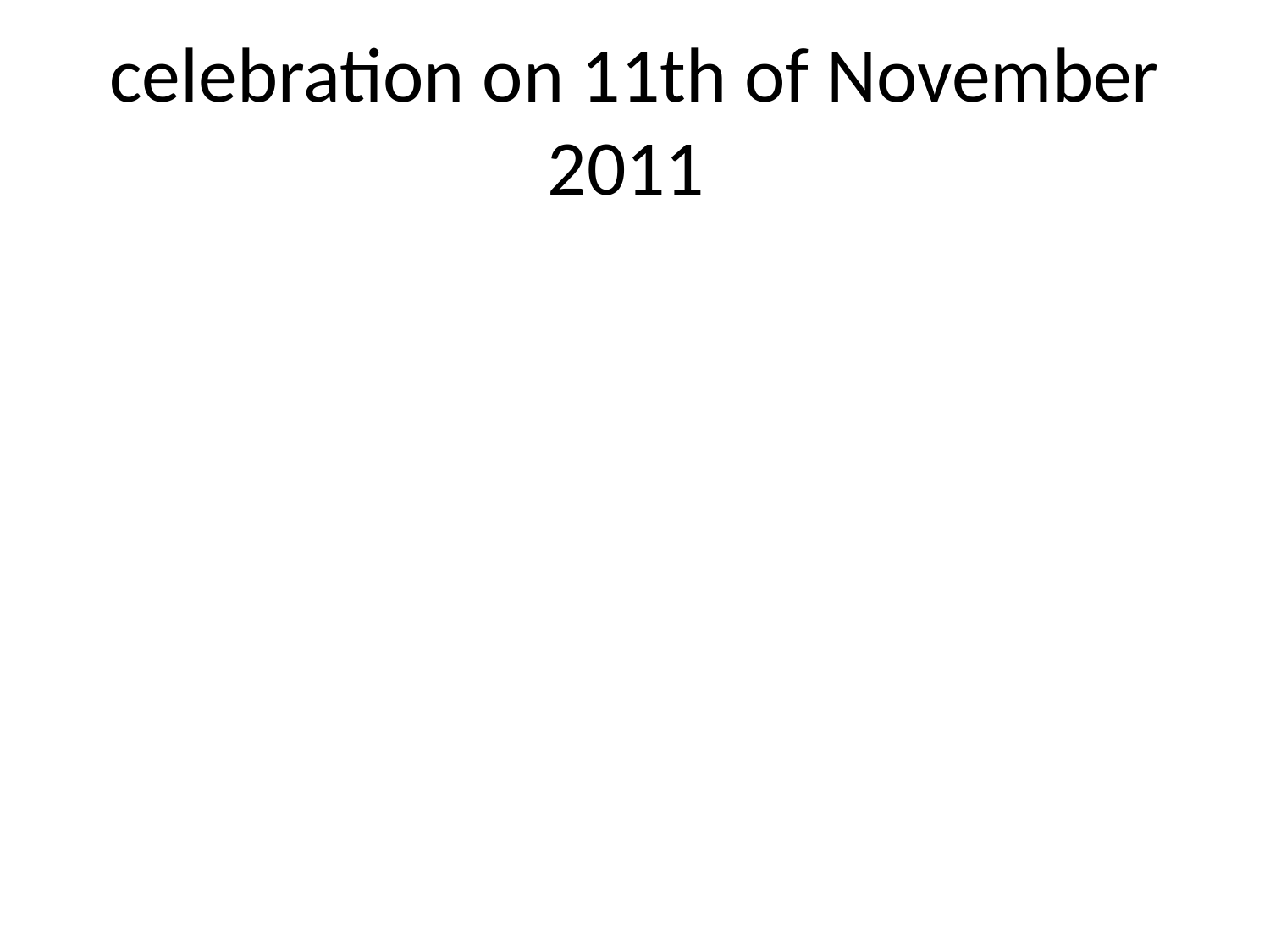

# celebration on 11th of November 2011